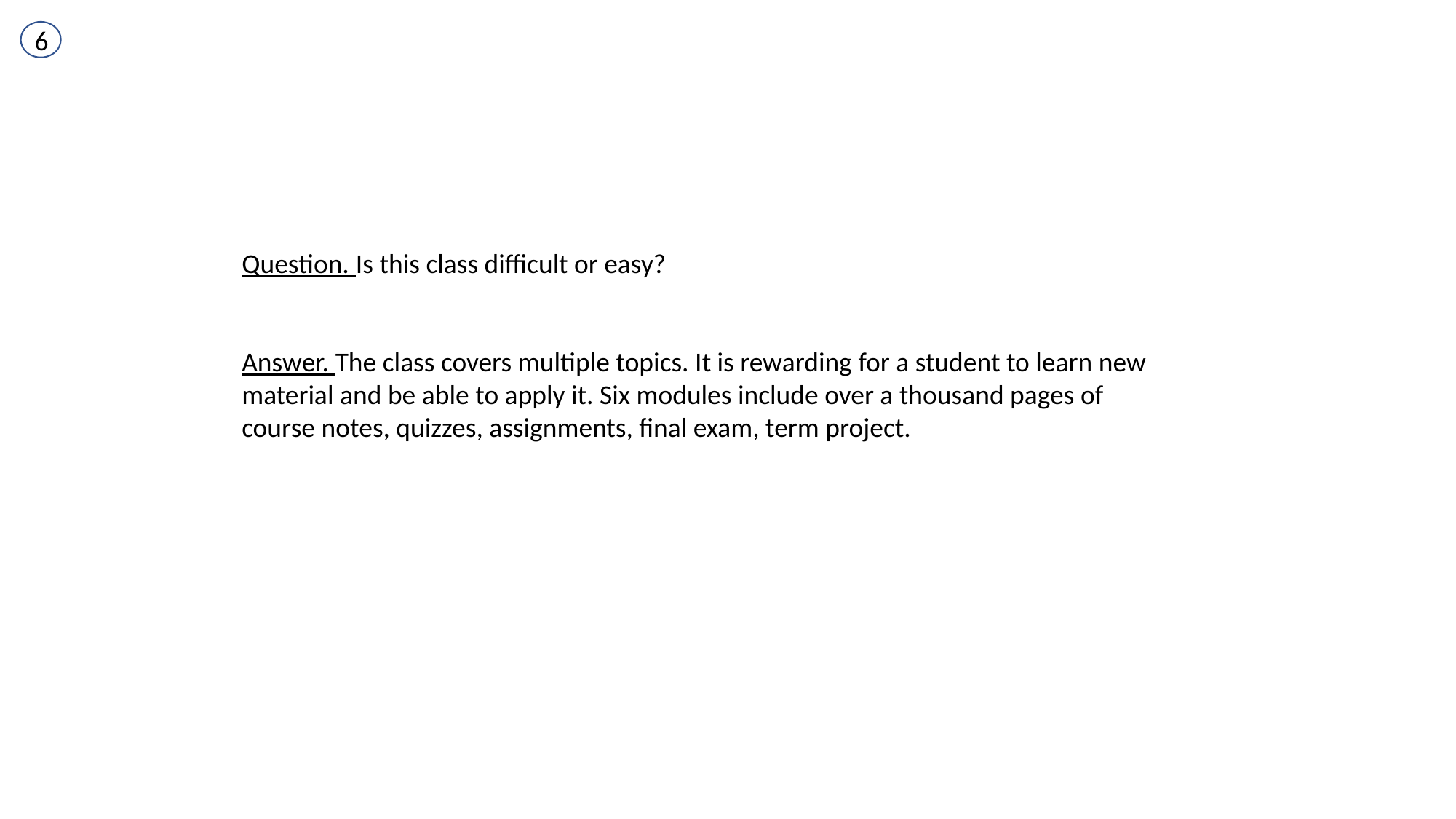

6

Question. Is this class difficult or easy?

Answer. The class covers multiple topics. It is rewarding for a student to learn new material and be able to apply it. Six modules include over a thousand pages of course notes, quizzes, assignments, final exam, term project.